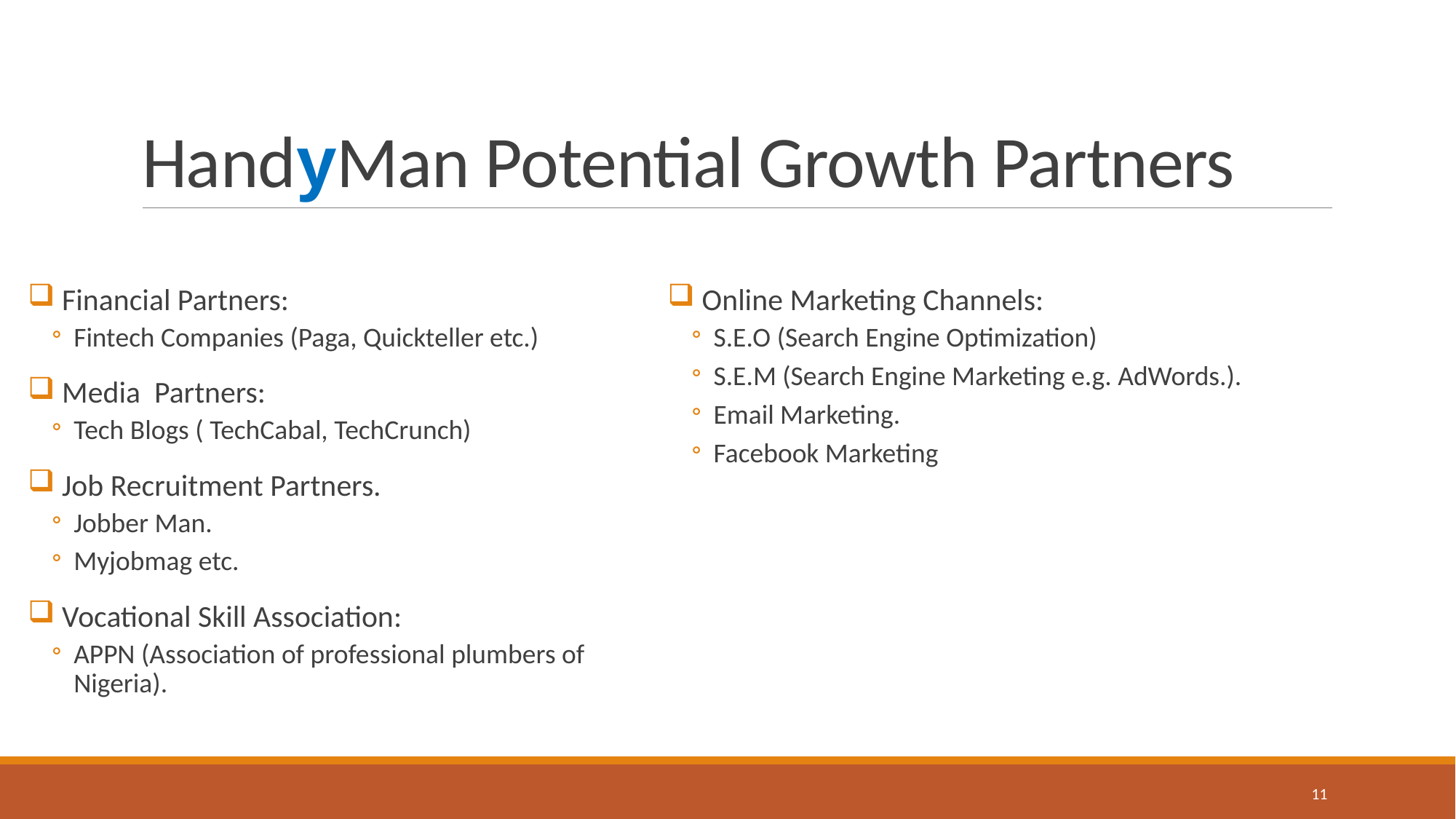

# HandyMan Potential Growth Partners
 Financial Partners:
Fintech Companies (Paga, Quickteller etc.)
 Media  Partners:
Tech Blogs ( TechCabal, TechCrunch)
 Job Recruitment Partners.
Jobber Man.
Myjobmag etc.
 Vocational Skill Association:
APPN (Association of professional plumbers of Nigeria).

 Online Marketing Channels:
S.E.O (Search Engine Optimization)
S.E.M (Search Engine Marketing e.g. AdWords.).
Email Marketing.
Facebook Marketing
11